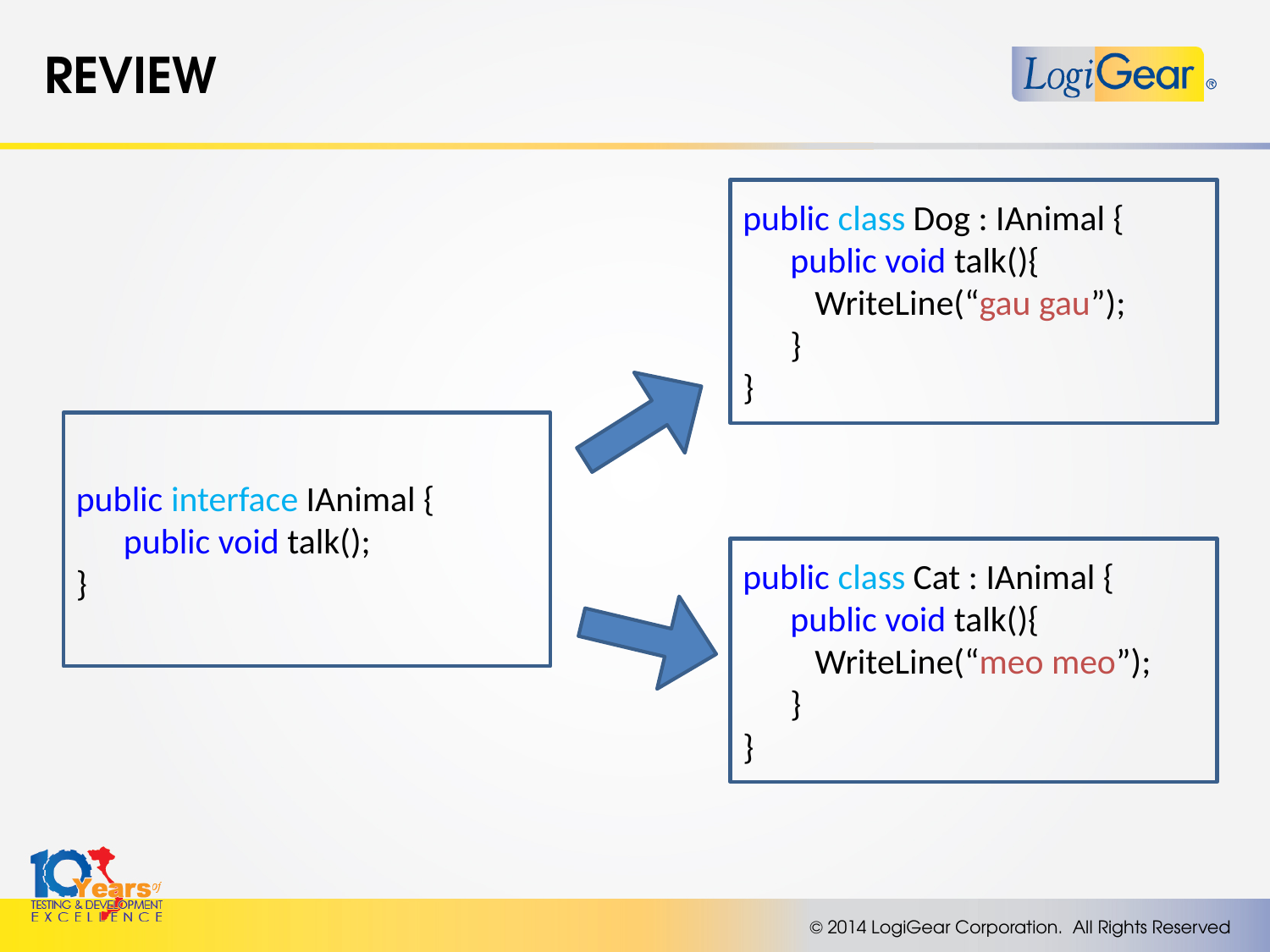

# Review
public class Dog : IAnimal {
	public void talk(){
		WriteLine(“gau gau”);
	}
}

public interface IAnimal {
	public void talk();
}
public class Cat : IAnimal {
	public void talk(){
		WriteLine(“meo meo”);
	}
}